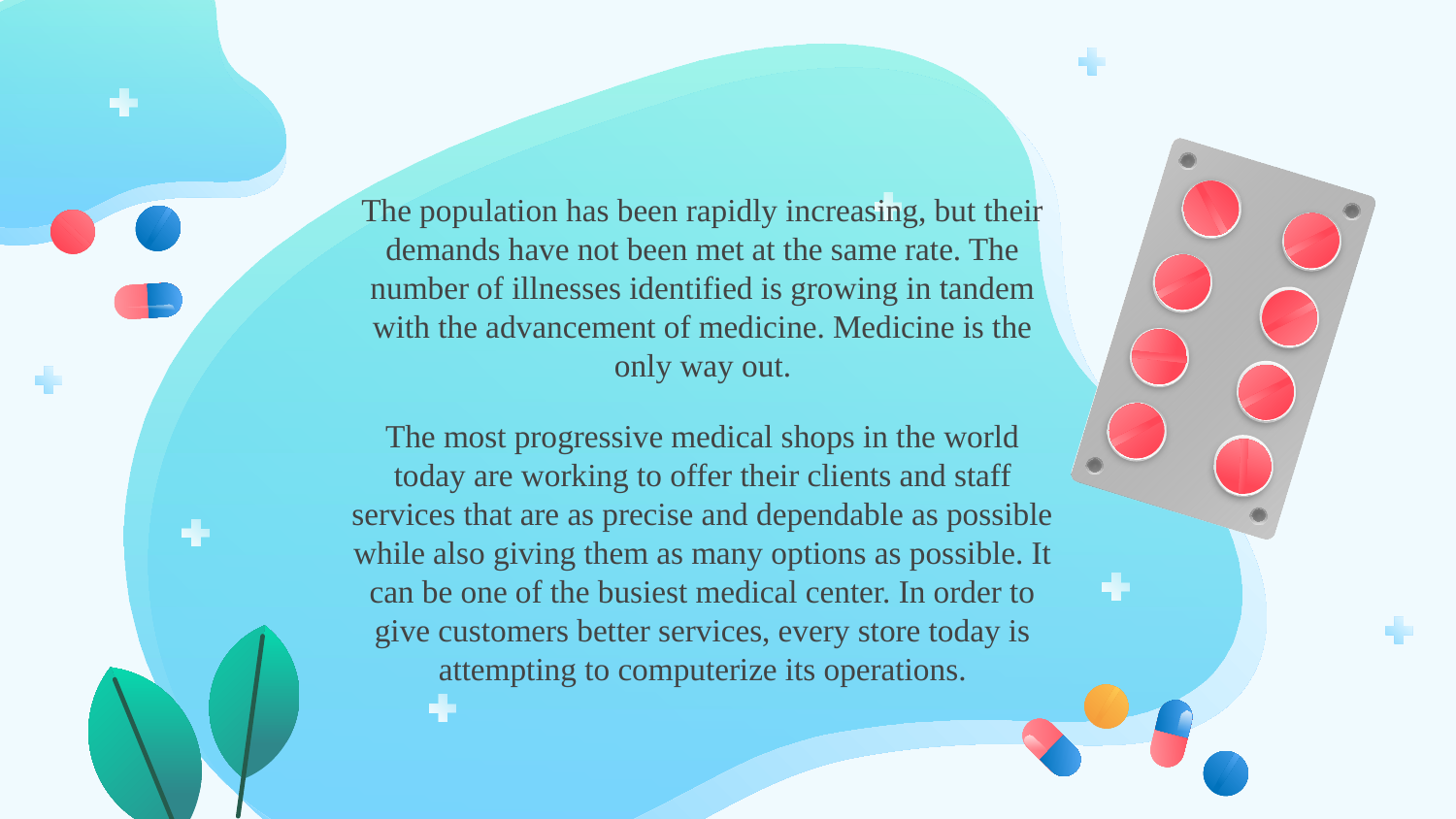

The population has been rapidly increasing, but their demands have not been met at the same rate. The number of illnesses identified is growing in tandem with the advancement of medicine. Medicine is the only way out.
The most progressive medical shops in the world today are working to offer their clients and staff services that are as precise and dependable as possible while also giving them as many options as possible. It can be one of the busiest medical center. In order to give customers better services, every store today is attempting to computerize its operations.